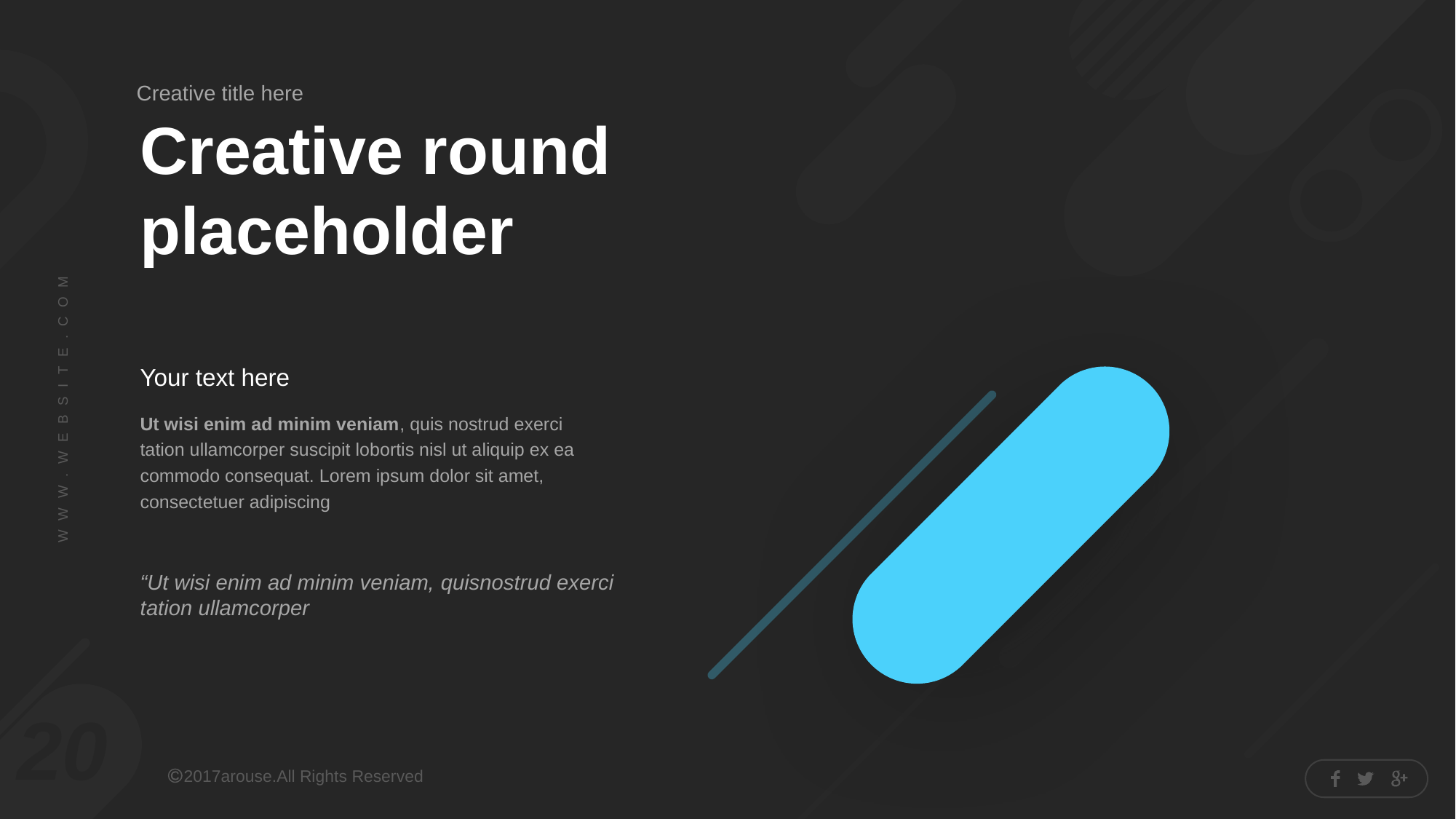

Creative round
placeholder

Your text here
Ut wisi enim ad minim veniam, quis nostrud exerci tation ullamcorper suscipit lobortis nisl ut aliquip ex ea commodo consequat. Lorem ipsum dolor sit amet, consectetuer adipiscing

“Ut wisi enim ad minim veniam, quisnostrud exerci
tation ullamcorper